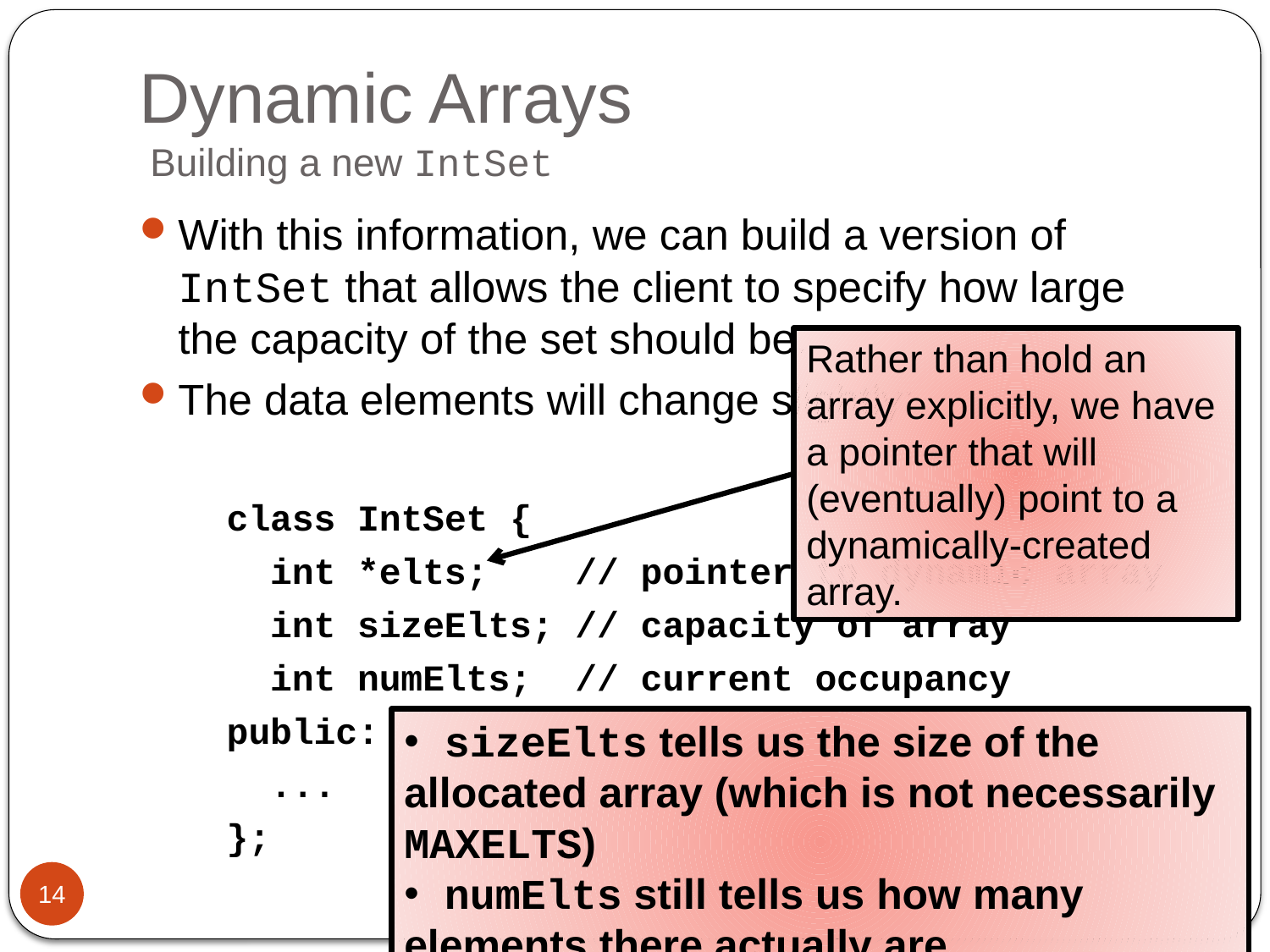

# Dynamic Arrays Building a new IntSet
With this information, we can build a version of IntSet that allows the client to specify how large the capacity of the set should be.
The data elements will change slightly:

    class IntSet {
      int *elts;    // pointer to dynamic array
      int sizeElts; // capacity of array
      int numElts;  // current occupancy
    public:
      ...
    };
Rather than hold an array explicitly, we have a pointer that will (eventually) point to a dynamically-created array.
 sizeElts tells us the size of the allocated array (which is not necessarily MAXELTS)
 numElts still tells us how many elements there actually are.
14